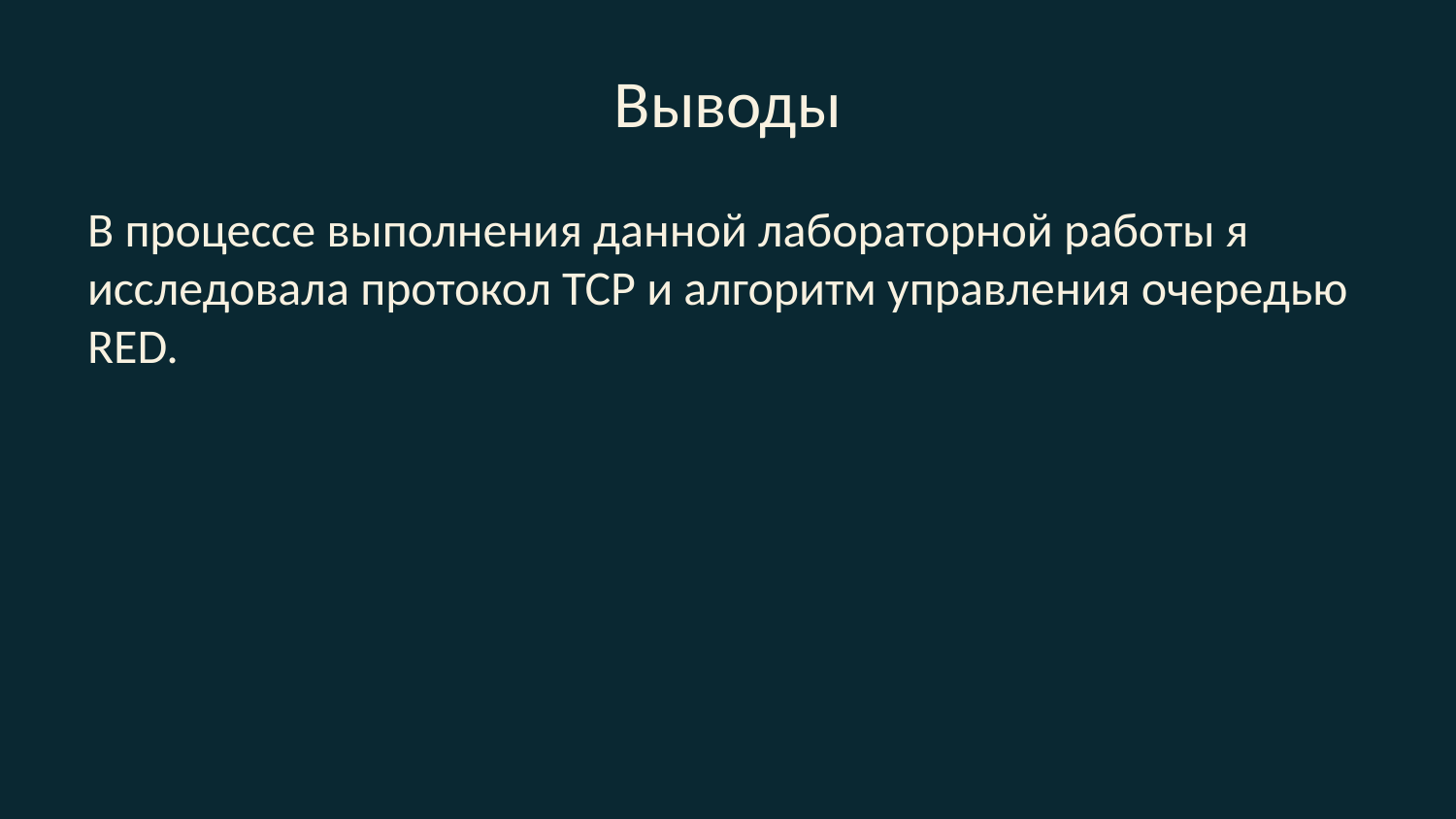

# Выводы
В процессе выполнения данной лабораторной работы я исследовала протокол TCP и алгоритм управления очередью RED.